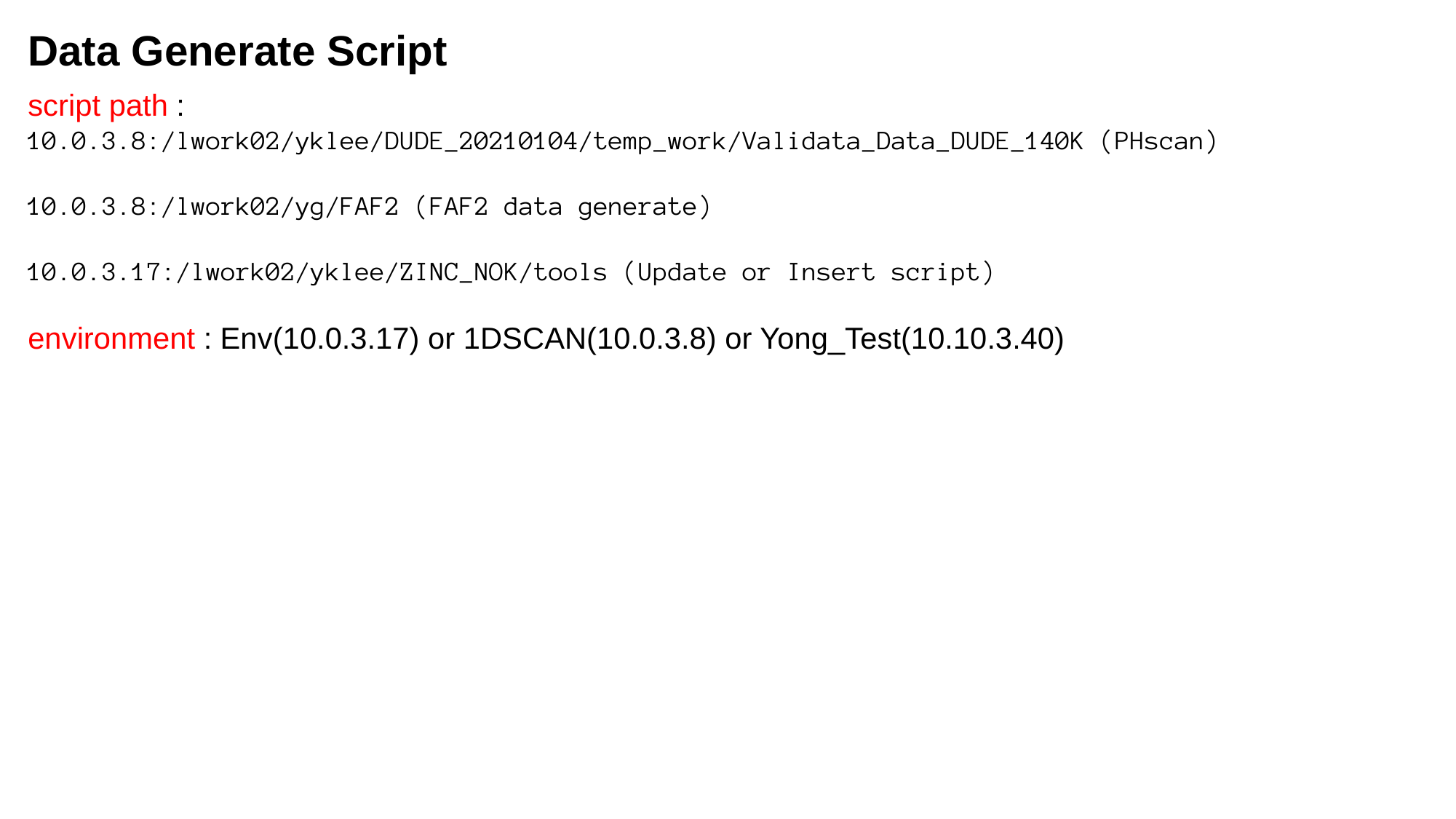

Data Generate Script
script path :
10.0.3.8:/lwork02/yklee/DUDE_20210104/temp_work/Validata_Data_DUDE_140K (PHscan)

10.0.3.8:/lwork02/yg/FAF2 (FAF2 data generate)

10.0.3.17:/lwork02/yklee/ZINC_NOK/tools (Update or Insert script)

environment : Env(10.0.3.17) or 1DSCAN(10.0.3.8) or Yong_Test(10.10.3.40)